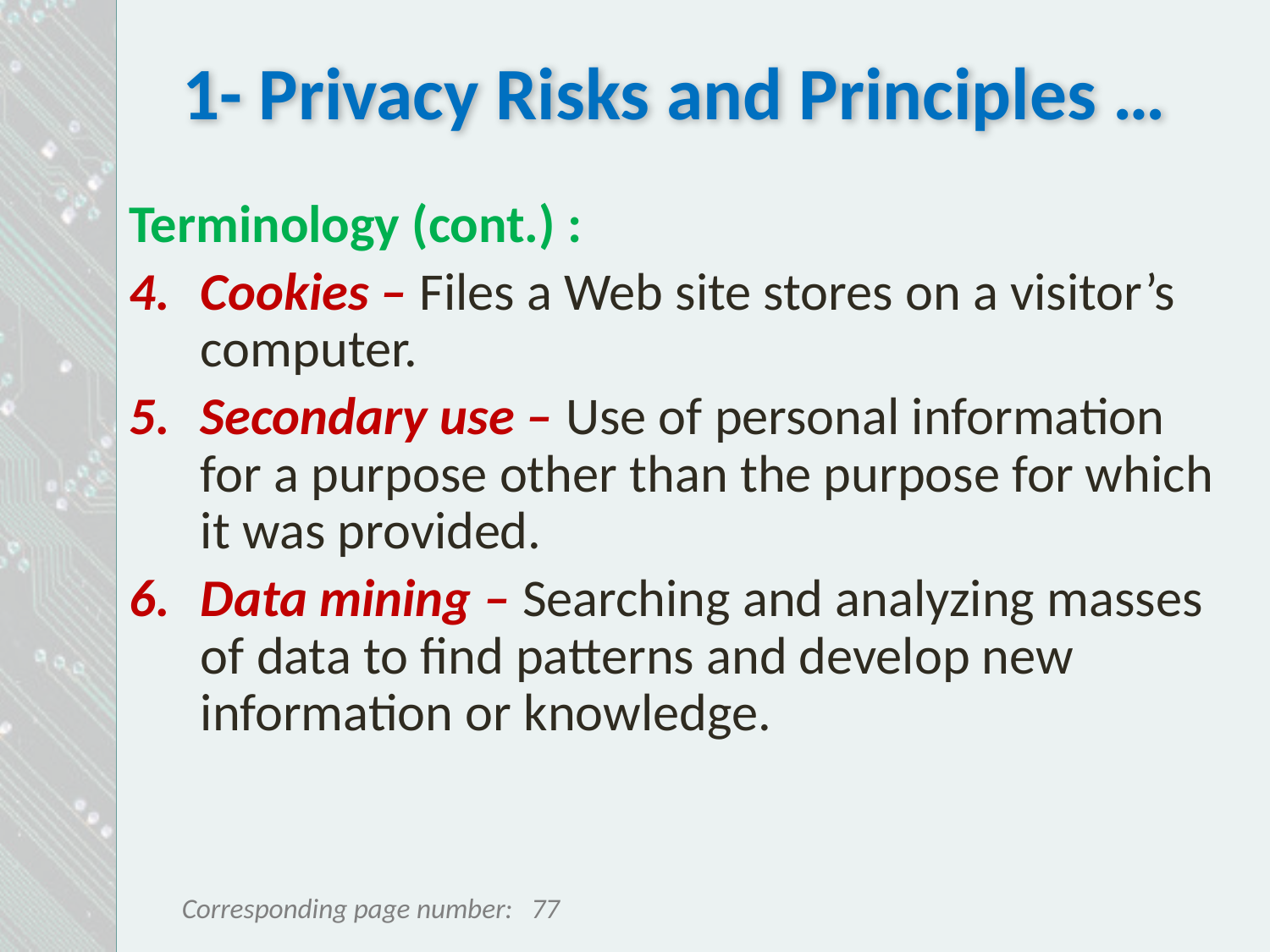

# 1- Privacy Risks and Principles …
Terminology (cont.) :
Cookies – Files a Web site stores on a visitor’s computer.
Secondary use – Use of personal information for a purpose other than the purpose for which it was provided.
Data mining – Searching and analyzing masses of data to find patterns and develop new information or knowledge.

77